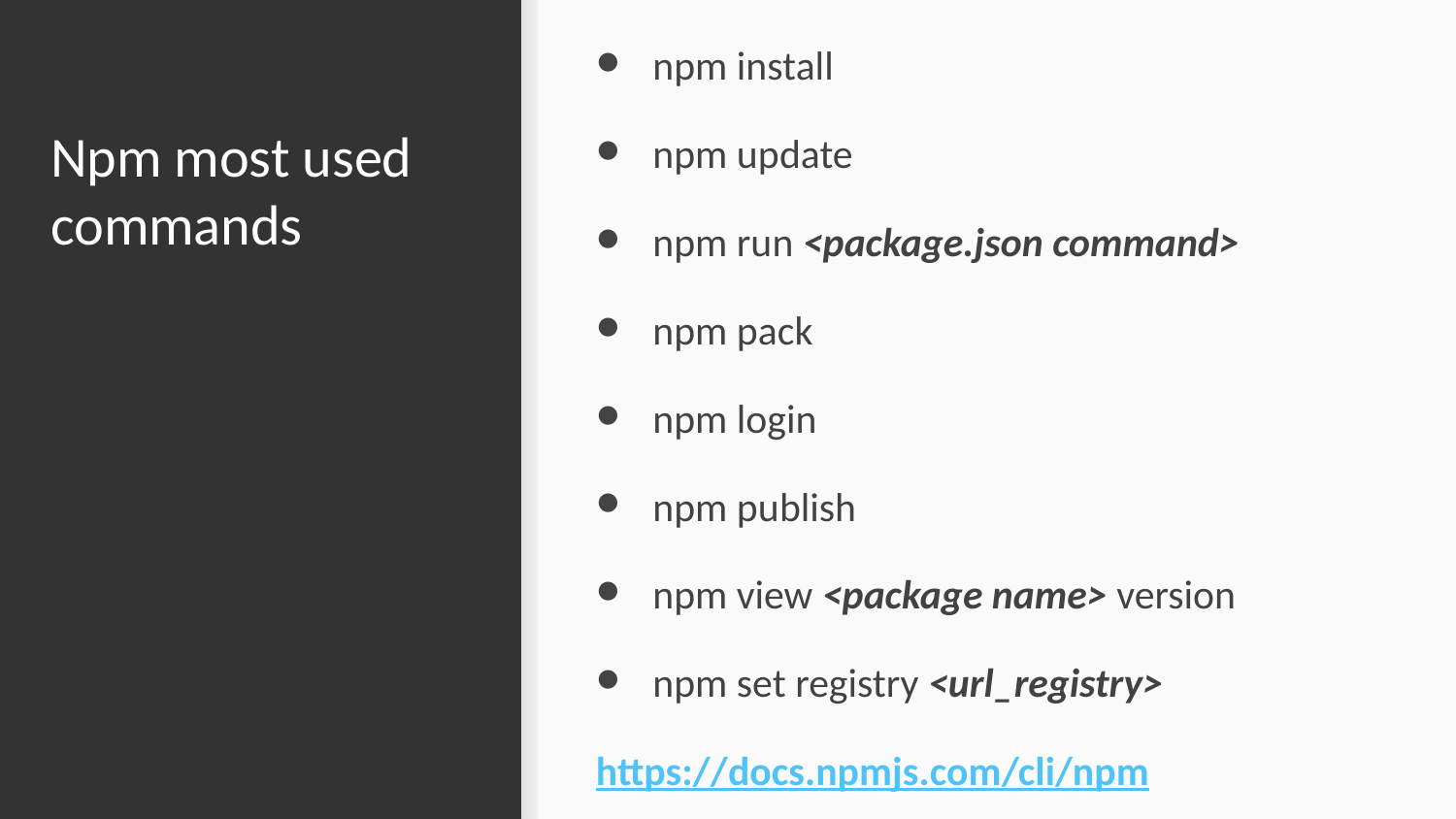

npm install
npm update
npm run <package.json command>
npm pack
npm login
npm publish
npm view <package name> version
npm set registry <url_registry>
https://docs.npmjs.com/cli/npm
# Npm most used commands